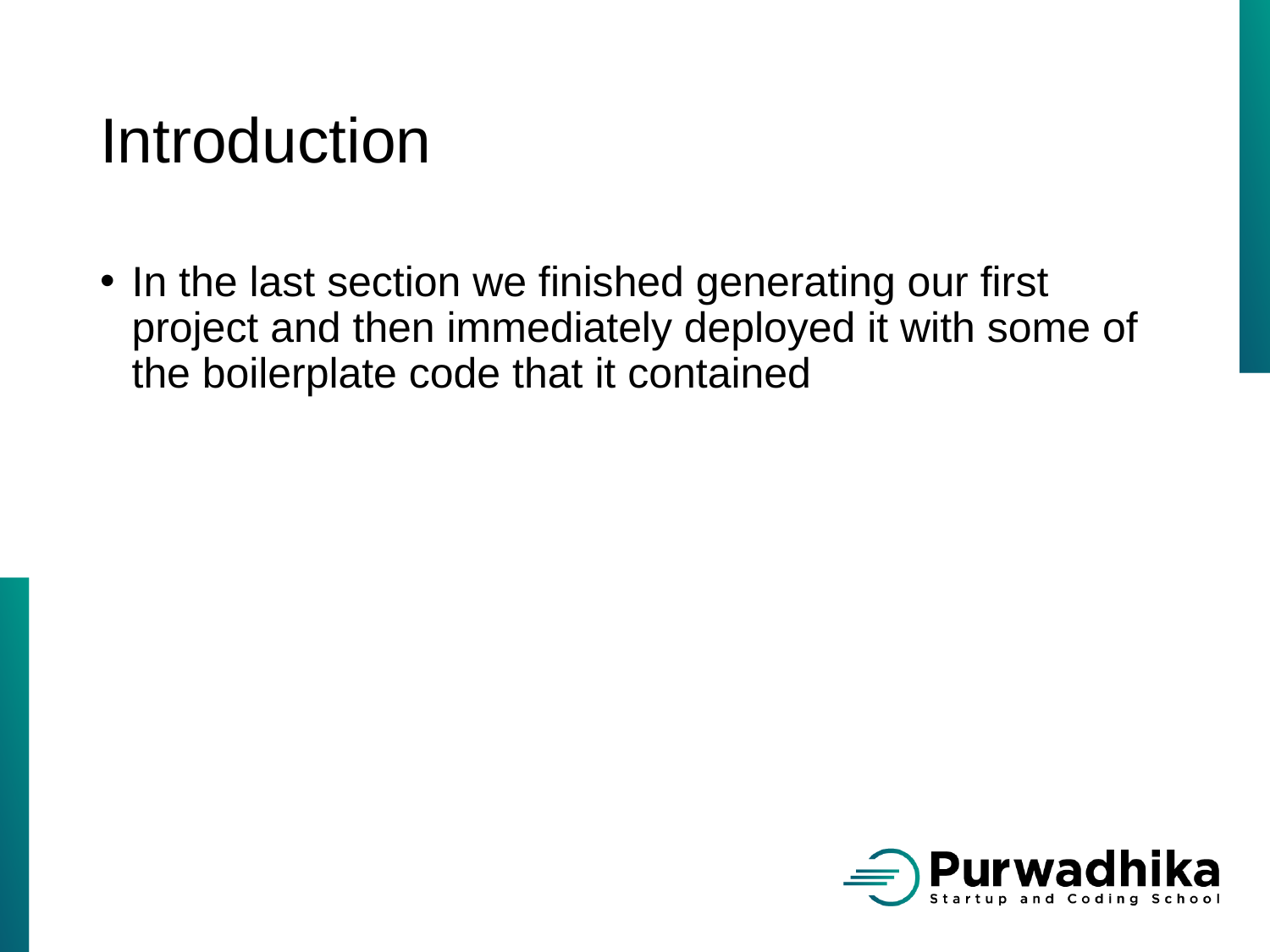

# Introduction
In the last section we finished generating our first project and then immediately deployed it with some of the boilerplate code that it contained